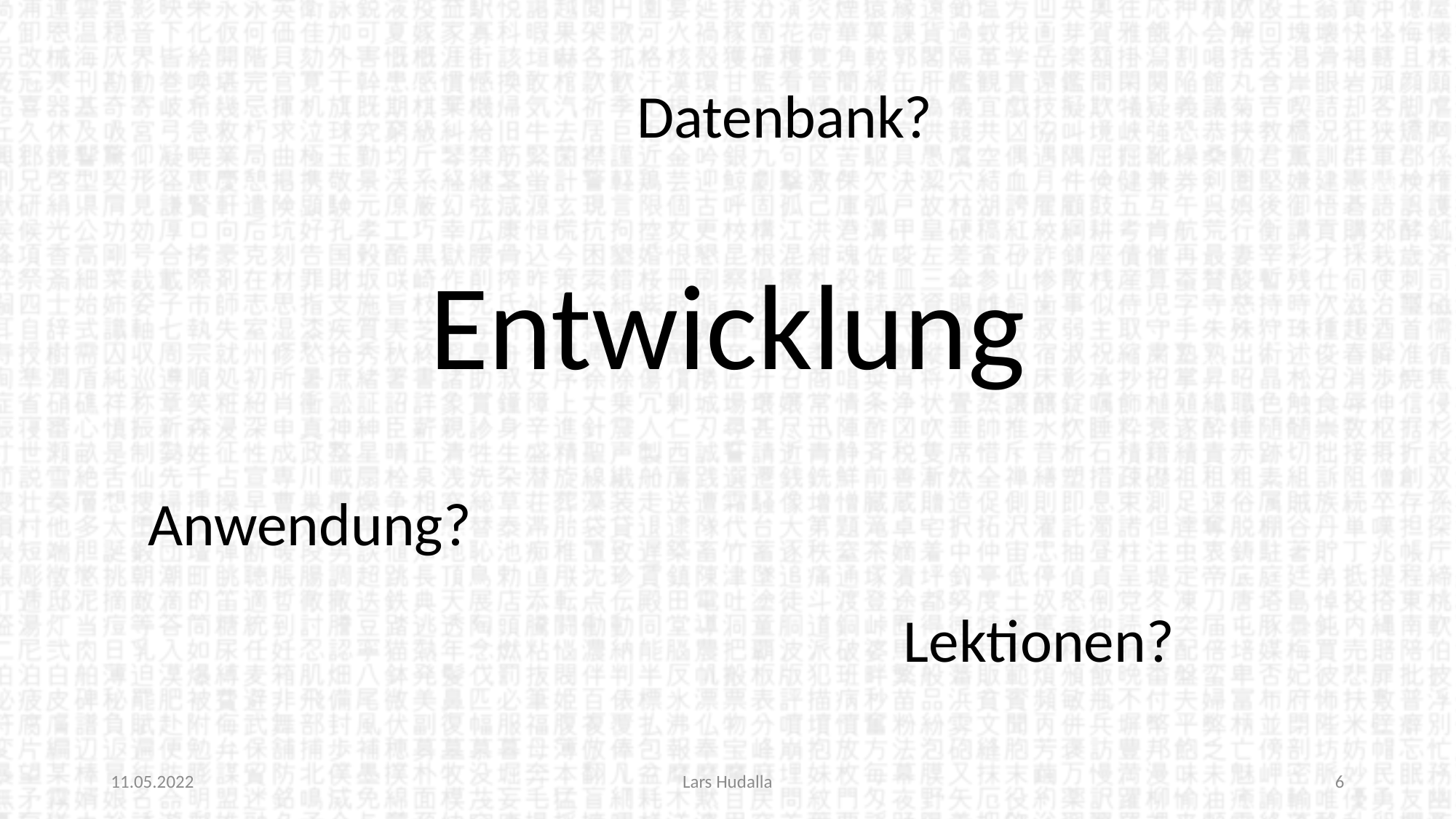

Datenbank?
# Entwicklung
Anwendung?
Lektionen?
11.05.2022
Lars Hudalla
6